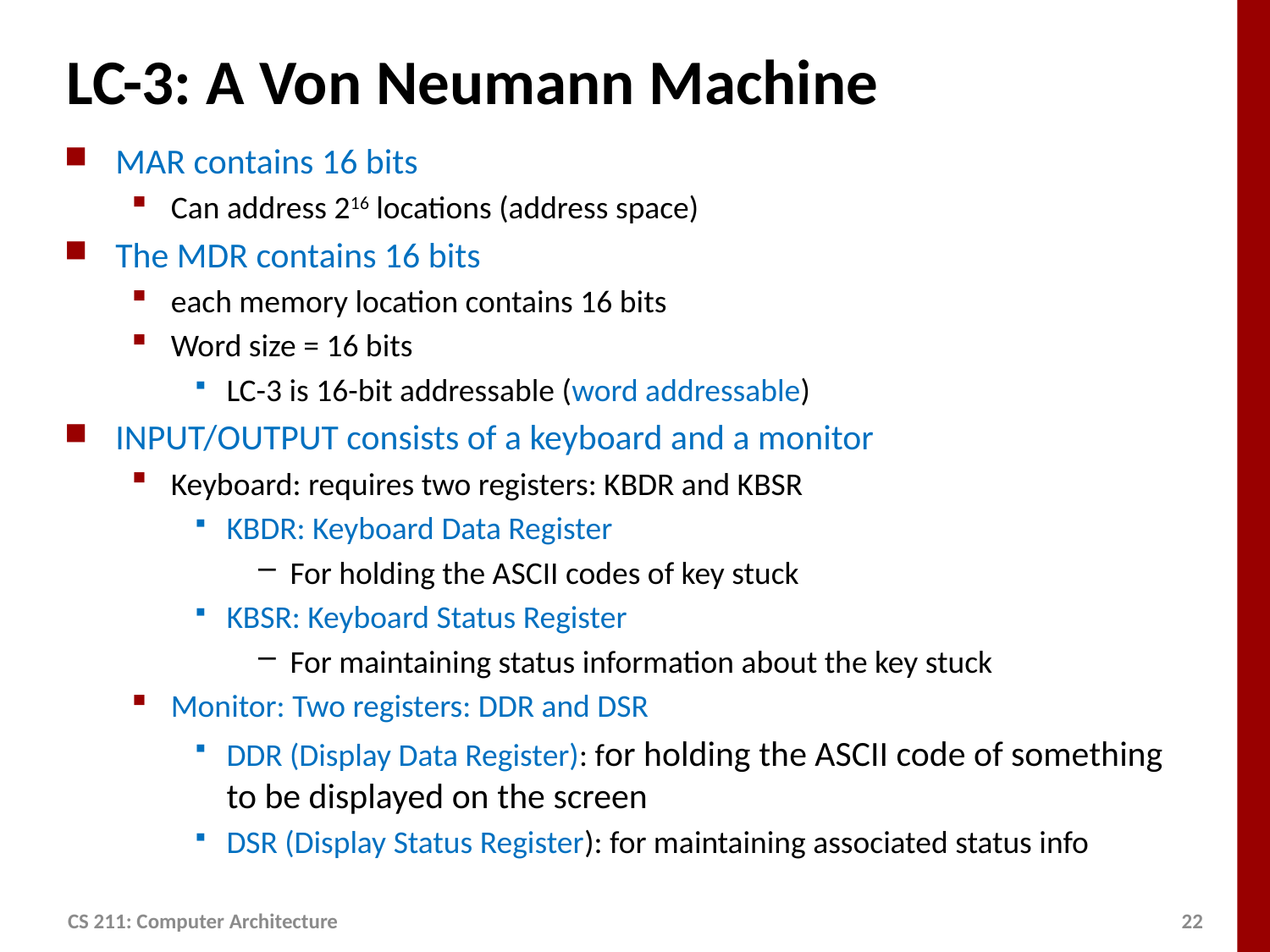

# LC-3: A Von Neumann Machine
MAR contains 16 bits
Can address 216 locations (address space)
The MDR contains 16 bits
each memory location contains 16 bits
Word size = 16 bits
LC-3 is 16-bit addressable (word addressable)
INPUT/OUTPUT consists of a keyboard and a monitor
Keyboard: requires two registers: KBDR and KBSR
KBDR: Keyboard Data Register
For holding the ASCII codes of key stuck
KBSR: Keyboard Status Register
For maintaining status information about the key stuck
Monitor: Two registers: DDR and DSR
DDR (Display Data Register): for holding the ASCII code of something to be displayed on the screen
DSR (Display Status Register): for maintaining associated status info

CS 211: Computer Architecture